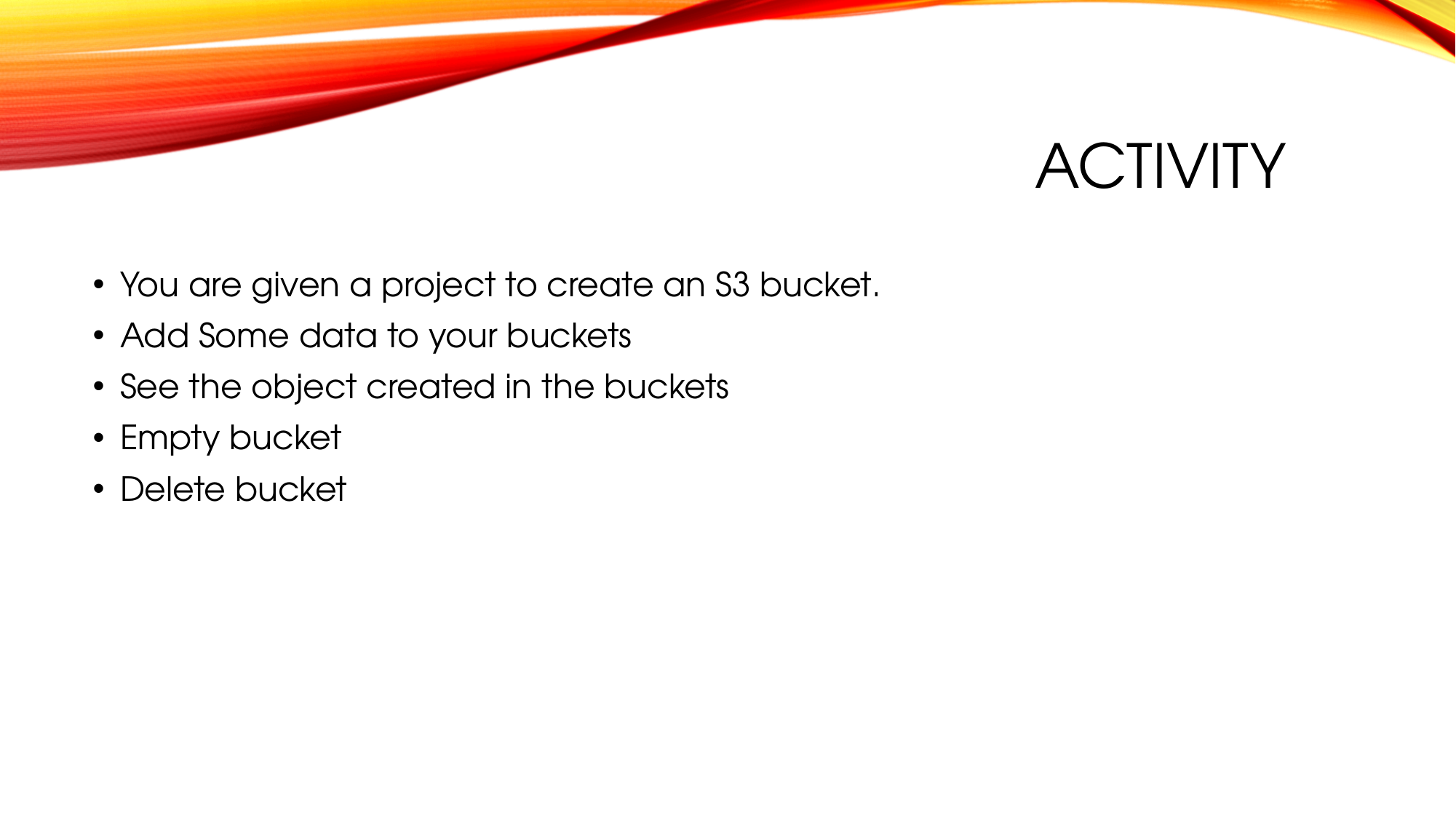

# Activity
You are given a project to create an S3 bucket.
Add Some data to your buckets
See the object created in the buckets
Empty bucket
Delete bucket